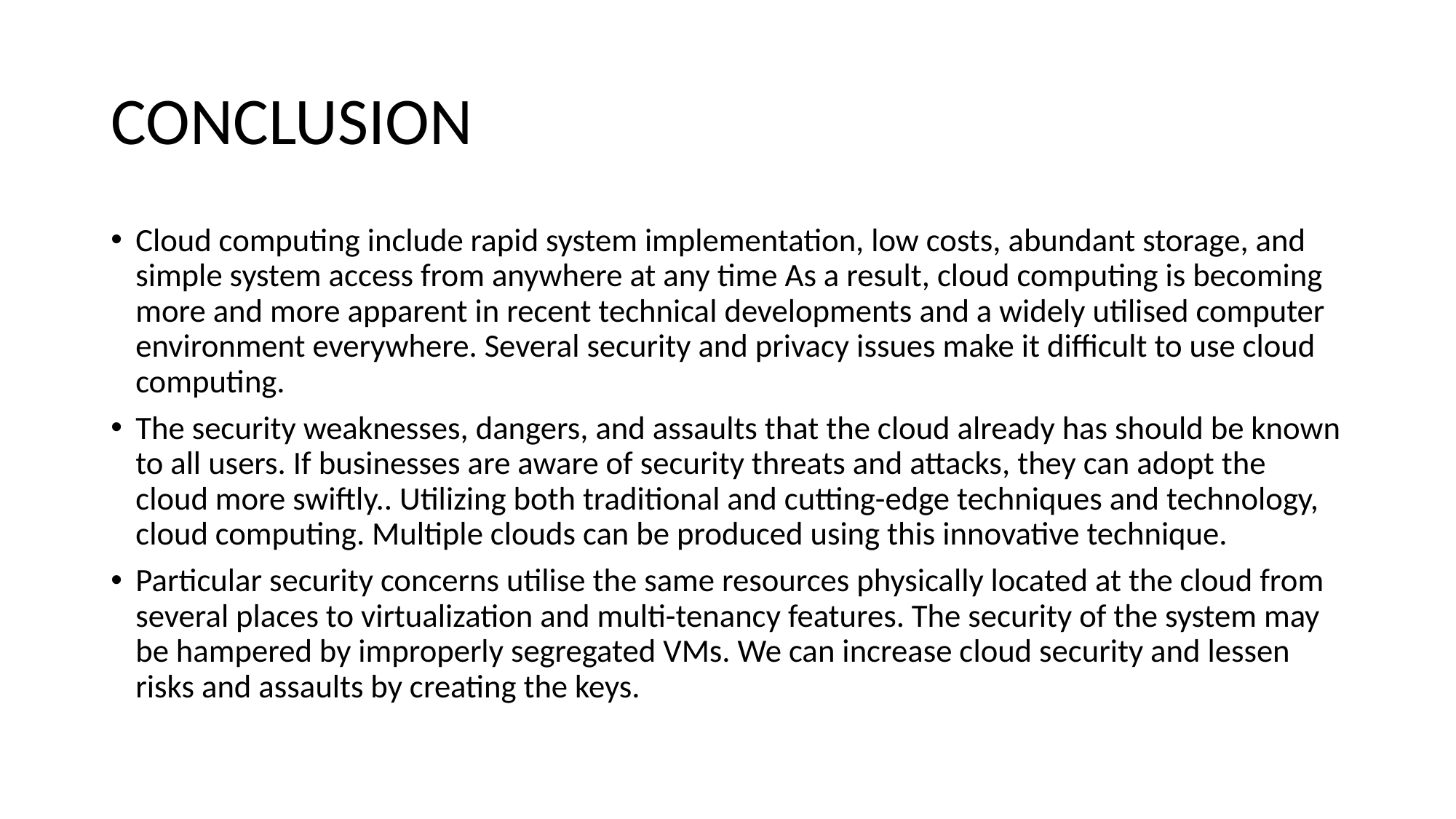

# CONCLUSION
Cloud computing include rapid system implementation, low costs, abundant storage, and simple system access from anywhere at any time As a result, cloud computing is becoming more and more apparent in recent technical developments and a widely utilised computer environment everywhere. Several security and privacy issues make it difficult to use cloud computing.
The security weaknesses, dangers, and assaults that the cloud already has should be known to all users. If businesses are aware of security threats and attacks, they can adopt the cloud more swiftly.. Utilizing both traditional and cutting-edge techniques and technology, cloud computing. Multiple clouds can be produced using this innovative technique.
Particular security concerns utilise the same resources physically located at the cloud from several places to virtualization and multi-tenancy features. The security of the system may be hampered by improperly segregated VMs. We can increase cloud security and lessen risks and assaults by creating the keys.